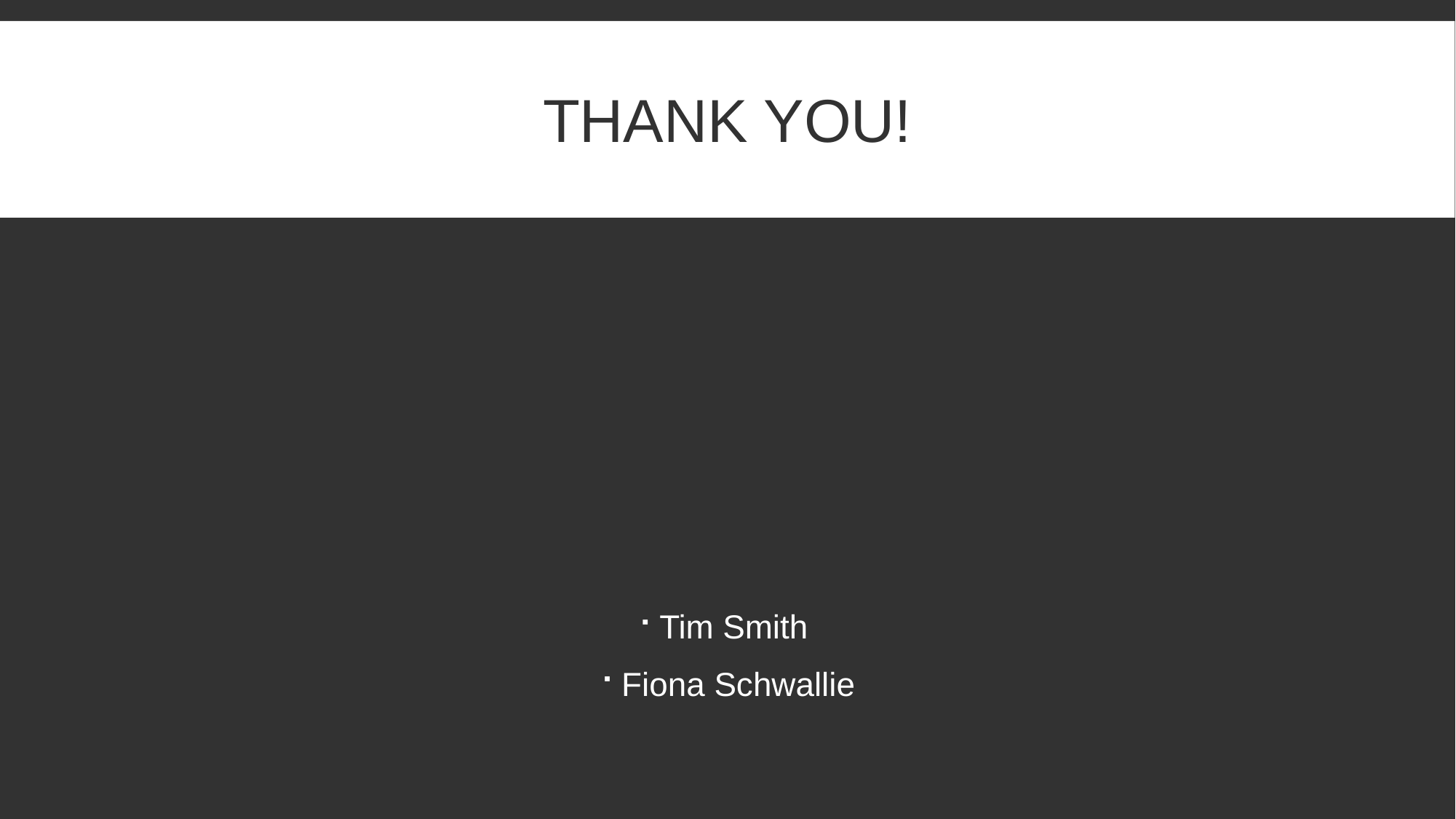

# Thank you!
Tim Smith
Fiona Schwallie